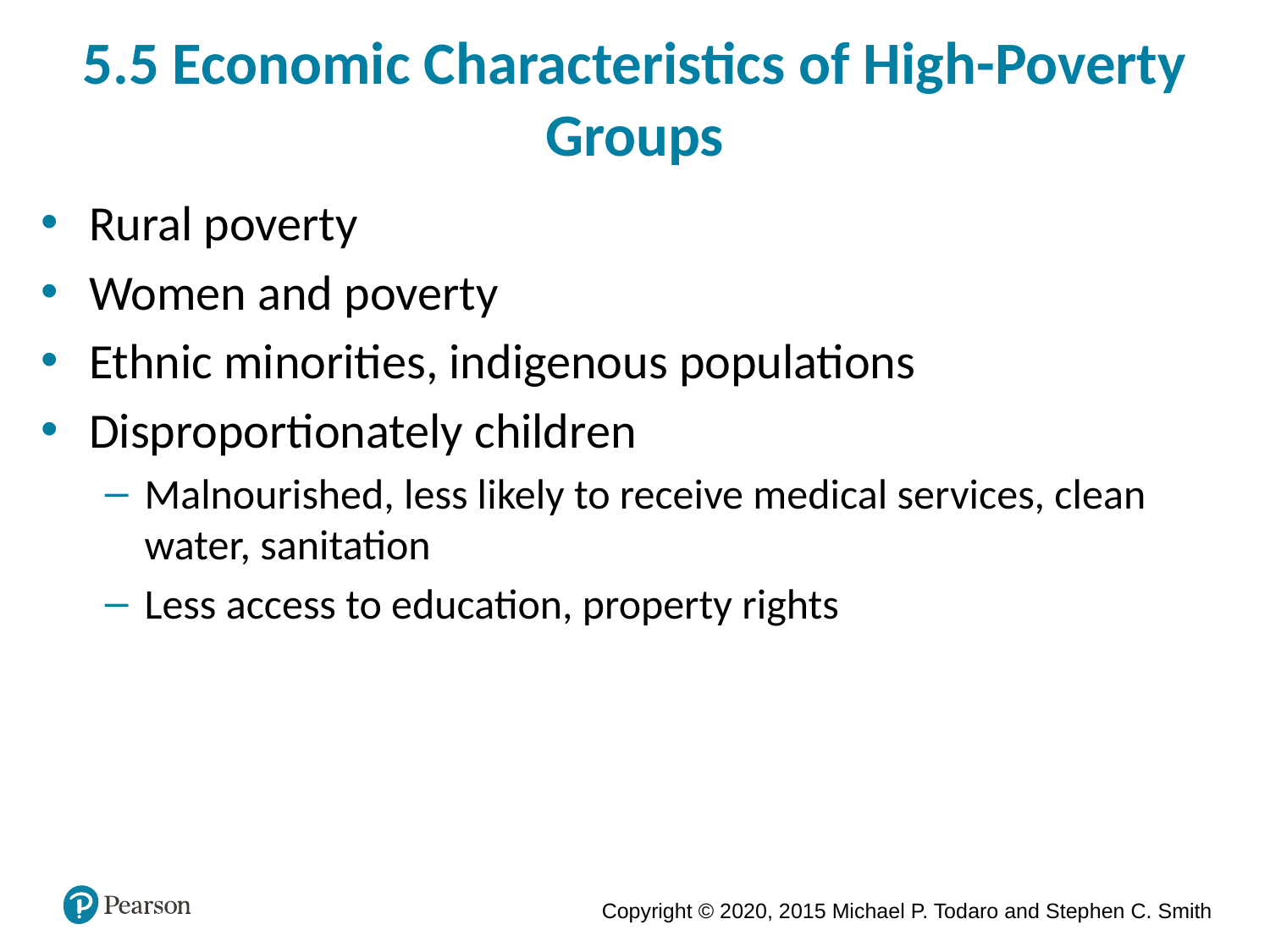

5.5 Economic Characteristics of High-Poverty Groups
Rural poverty
Women and poverty
Ethnic minorities, indigenous populations
Disproportionately children
Malnourished, less likely to receive medical services, clean water, sanitation
Less access to education, property rights